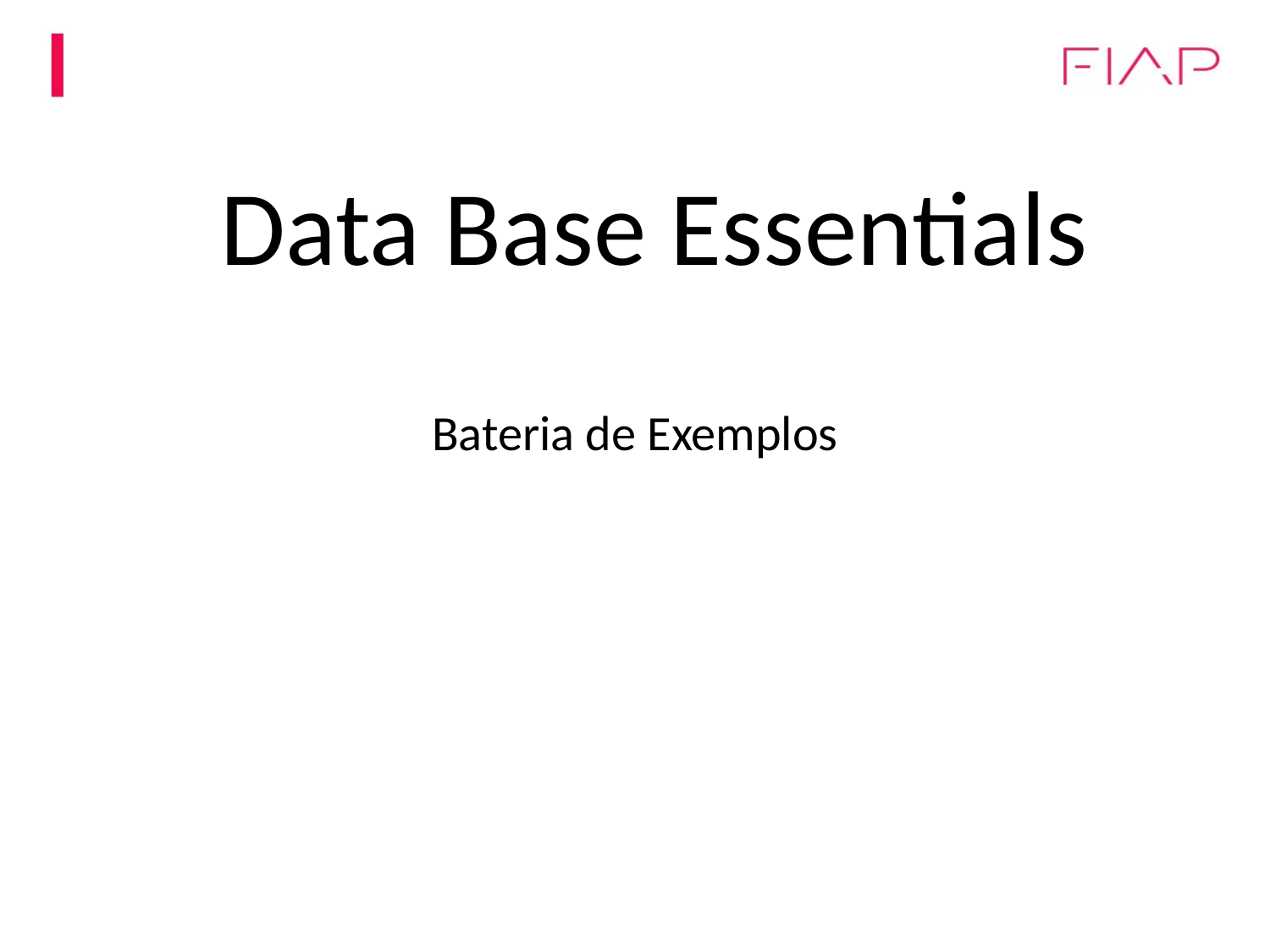

# Data Base Essentials

Bateria de Exemplos